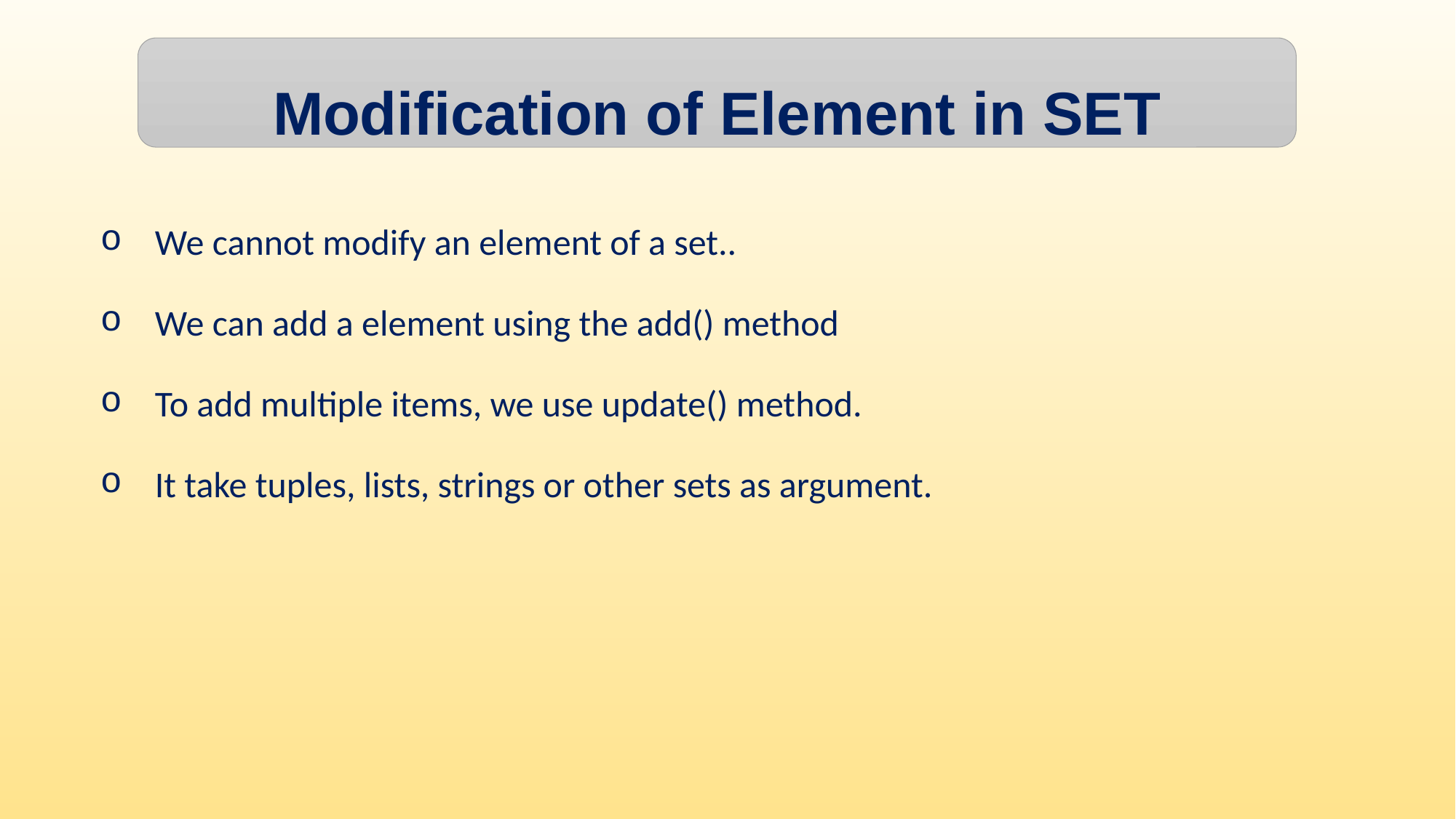

Modification of Element in SET
We cannot modify an element of a set..
We can add a element using the add() method
To add multiple items, we use update() method.
It take tuples, lists, strings or other sets as argument.